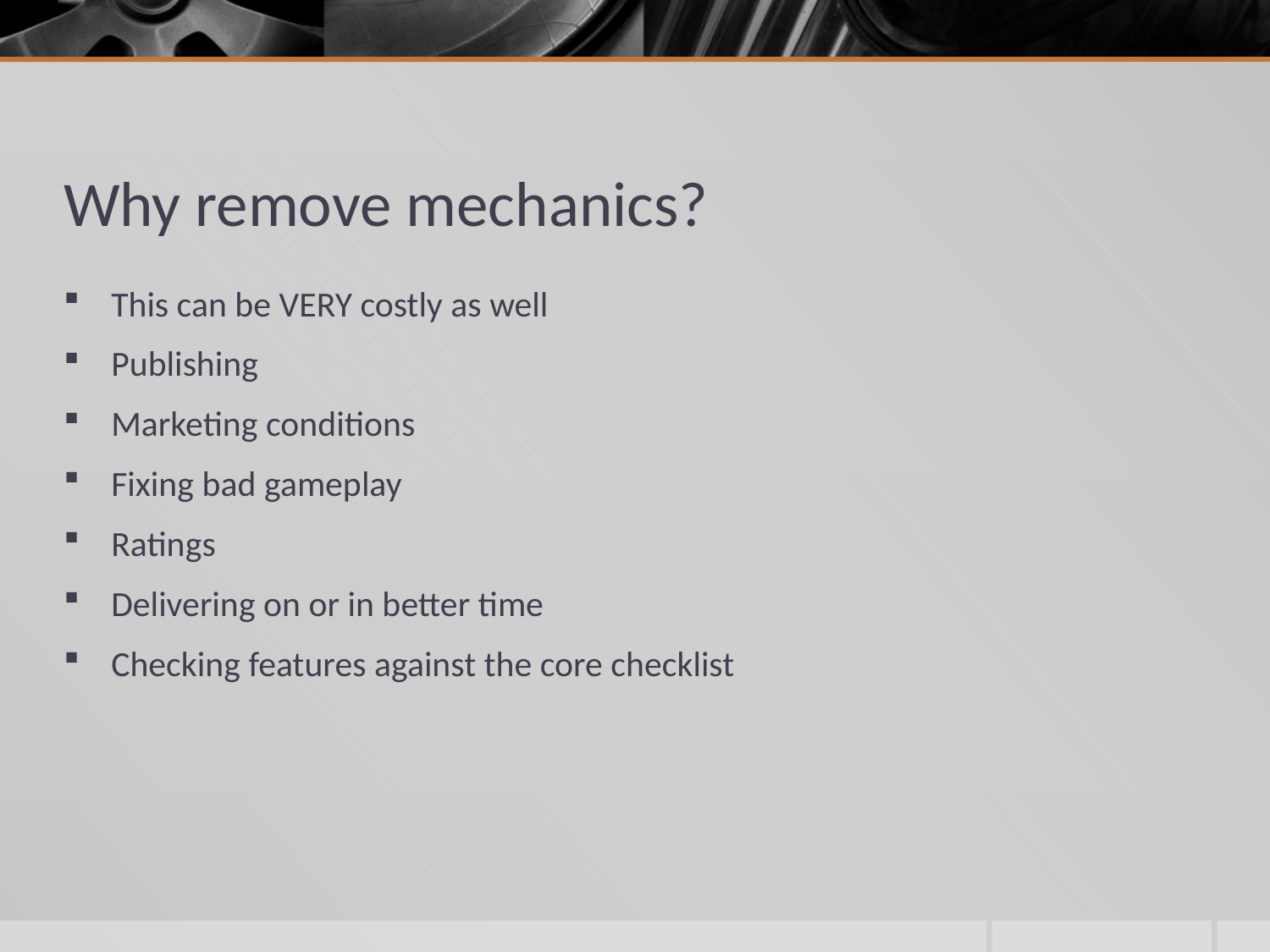

# Why remove mechanics?
This can be VERY costly as well
Publishing
Marketing conditions
Fixing bad gameplay
Ratings
Delivering on or in better time
Checking features against the core checklist